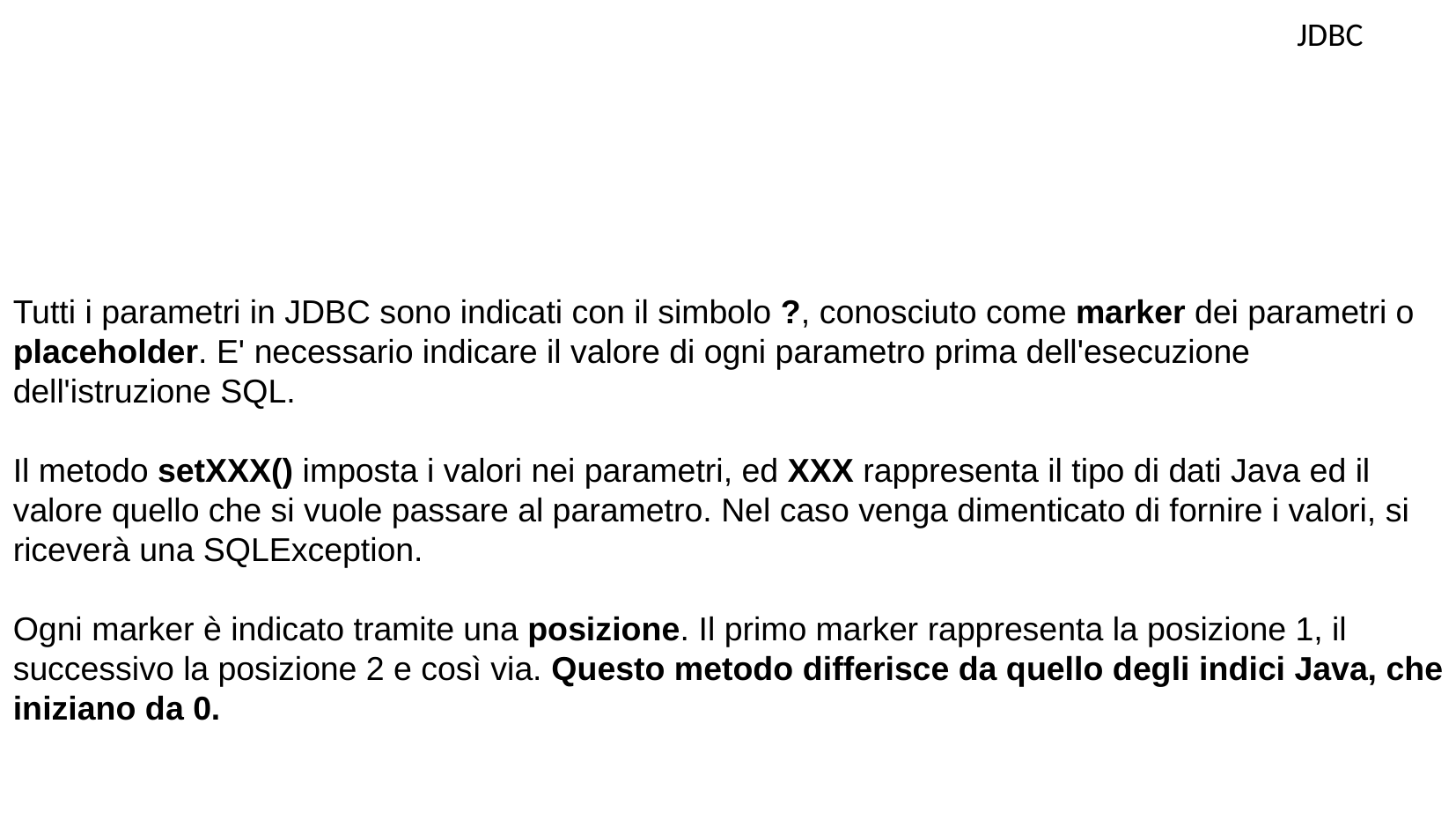

JDBC
Tutti i parametri in JDBC sono indicati con il simbolo ?, conosciuto come marker dei parametri o placeholder. E' necessario indicare il valore di ogni parametro prima dell'esecuzione dell'istruzione SQL.

Il metodo setXXX() imposta i valori nei parametri, ed XXX rappresenta il tipo di dati Java ed il valore quello che si vuole passare al parametro. Nel caso venga dimenticato di fornire i valori, si riceverà una SQLException.

Ogni marker è indicato tramite una posizione. Il primo marker rappresenta la posizione 1, il successivo la posizione 2 e così via. Questo metodo differisce da quello degli indici Java, che iniziano da 0.